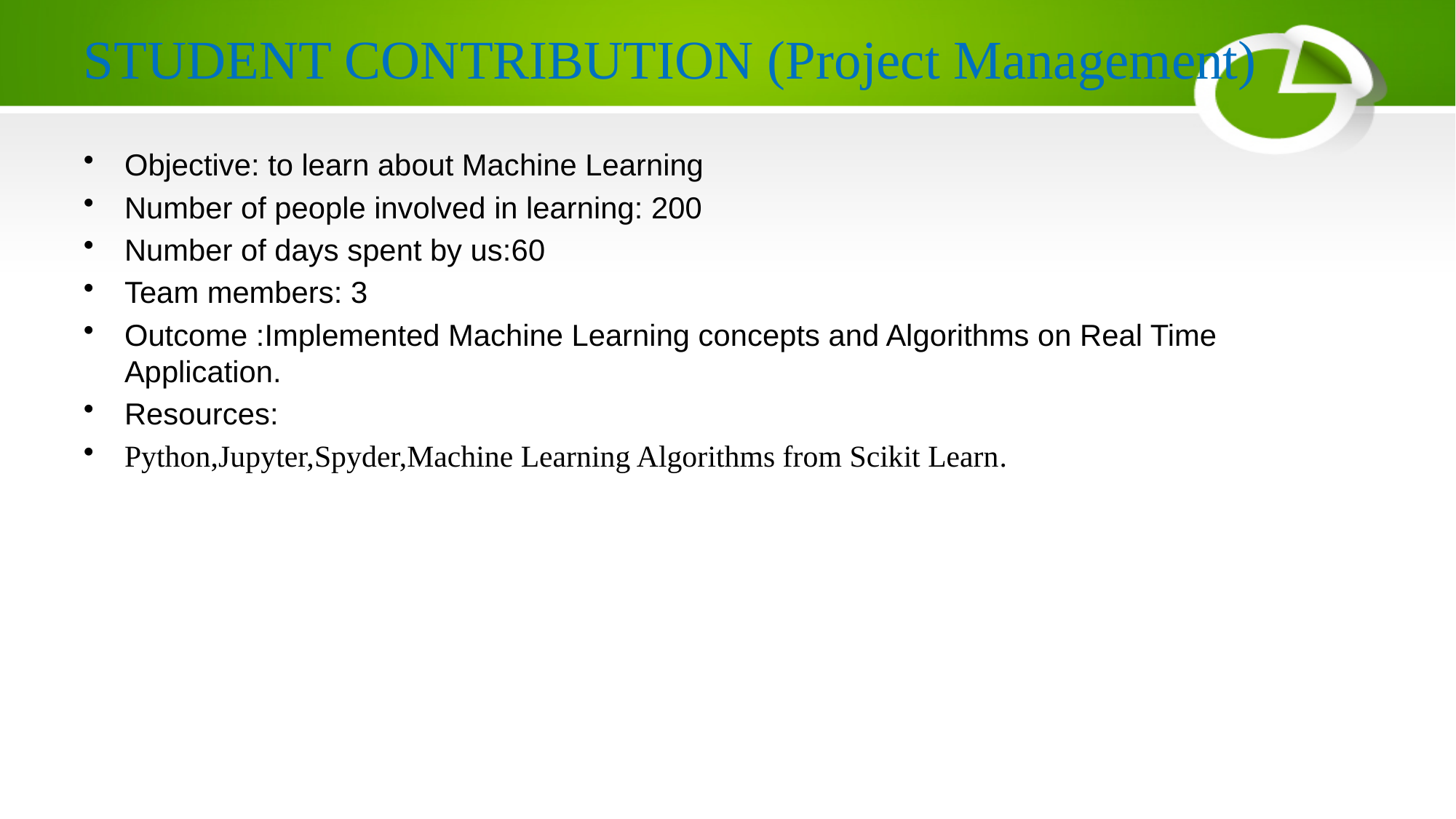

# STUDENT CONTRIBUTION (Project Management)
Objective: to learn about Machine Learning
Number of people involved in learning: 200
Number of days spent by us:60
Team members: 3
Outcome :Implemented Machine Learning concepts and Algorithms on Real Time Application.
Resources:
Python,Jupyter,Spyder,Machine Learning Algorithms from Scikit Learn.